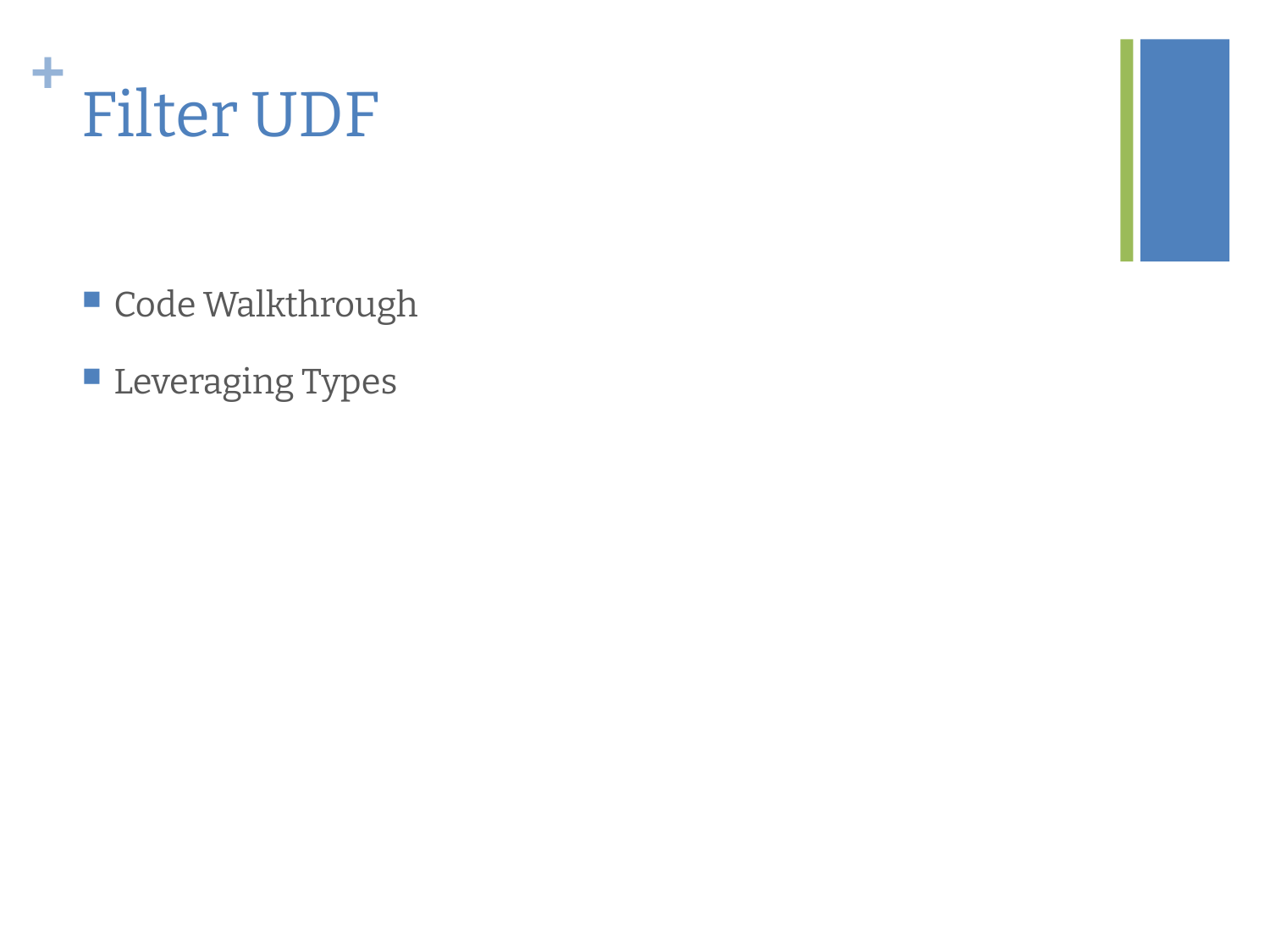

# Filter UDF
Code Walkthrough
Leveraging Types